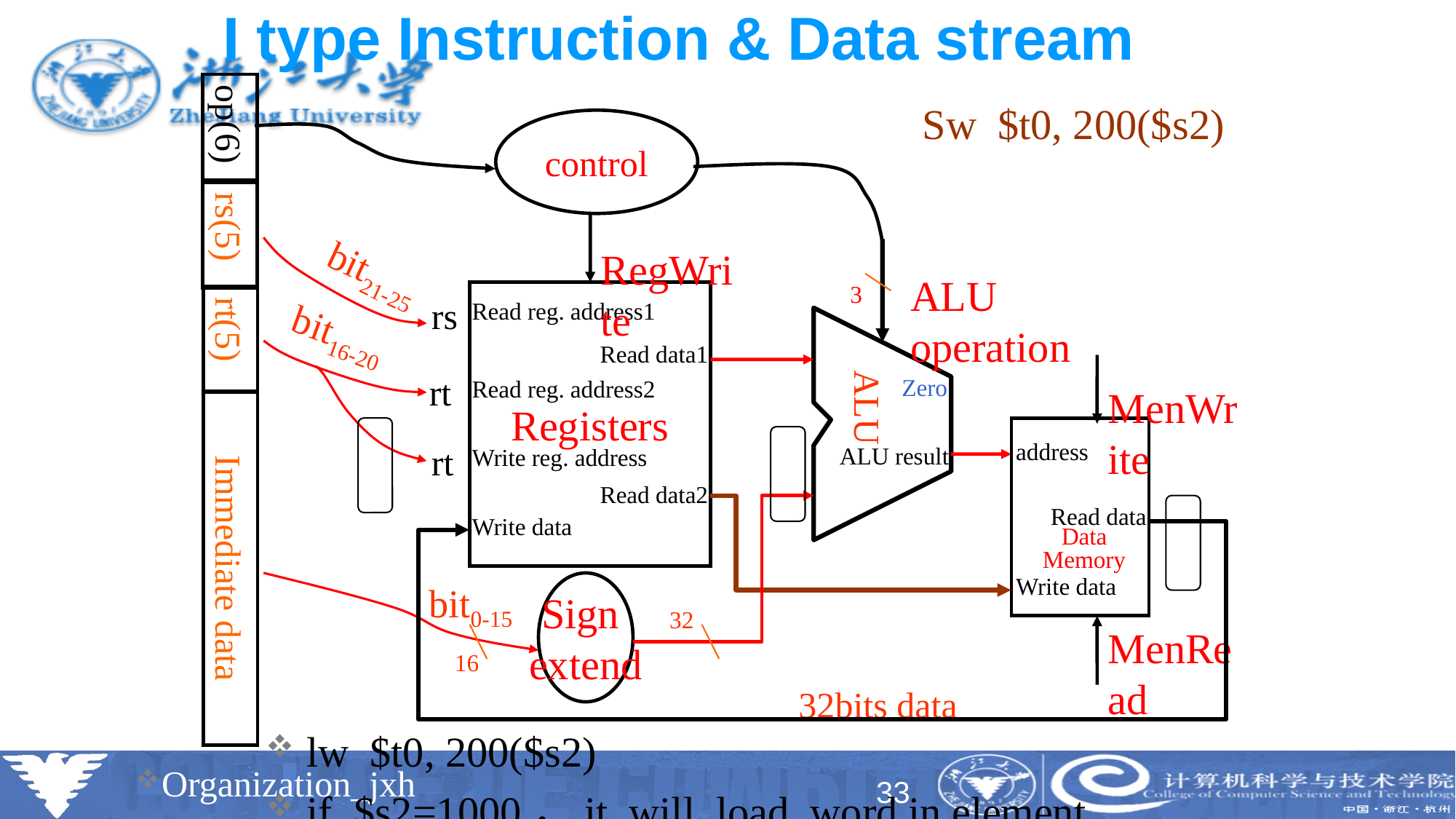

# I type Instruction & Data stream
Sw  $t0, 200($s2)
control

RegWrite

bit21-25
ALU operation
3

Registers
rs
Read reg. address1
bit16-20

Read data1

ALU
rt

Zero
Read reg. address2
MenWrite
rt(5)
Immediate data
op(6)
rs(5)

address
rt
ALU result
Write reg. address

Read data2
Read data

Write data
Data
Memory

Write data

bit0-15
Sign
extend
32

MenRead

16
32bits data
lw  $t0, 200($s2)
if  $s2=1000，it  will  load  word in element  number 1200 to $t0